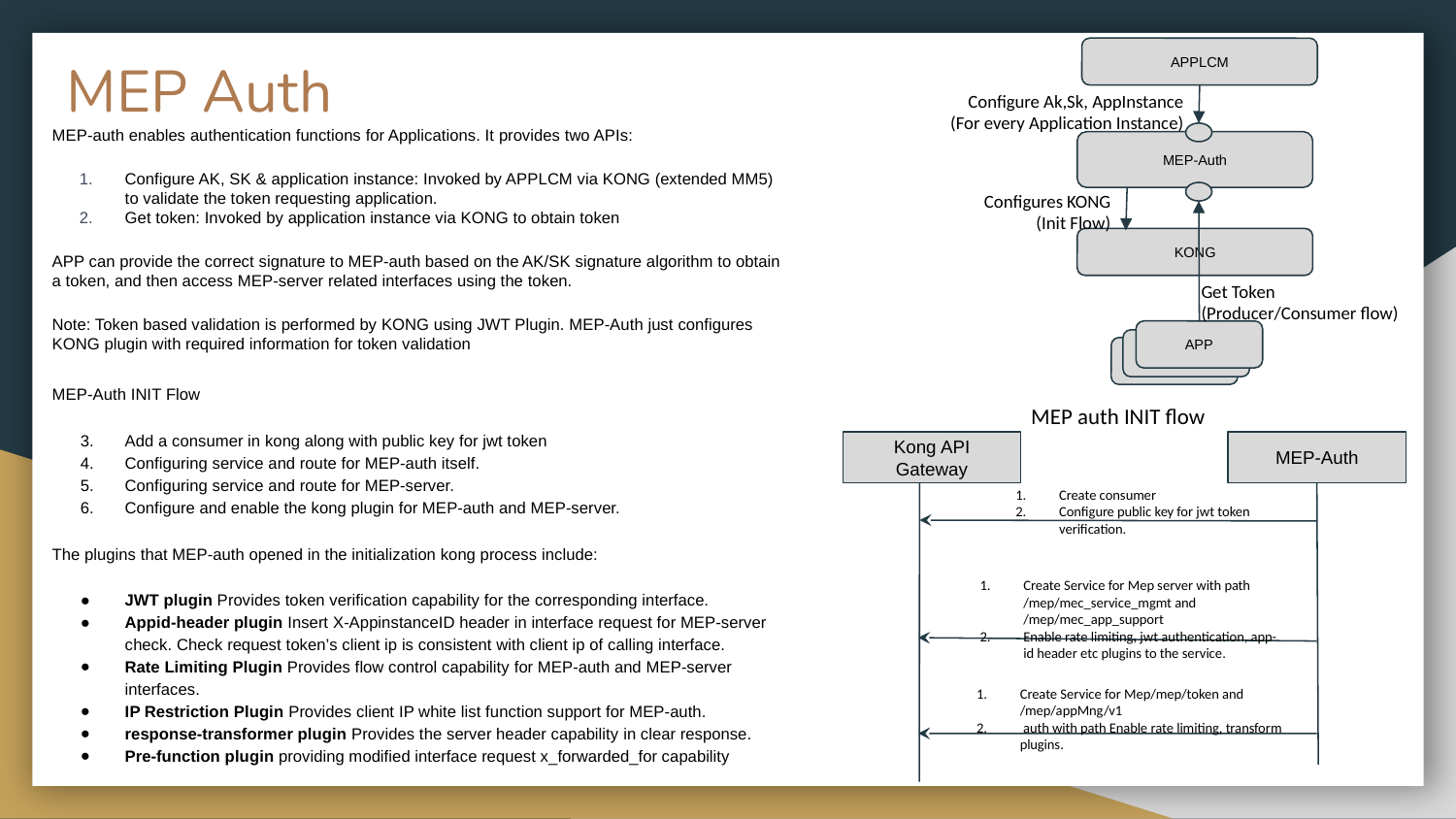

APPLCM
Configure Ak,Sk, AppInstance
(For every Application Instance)

MEP-Auth
Configures KONG
(Init Flow)

KONG
Get Token
(Producer/Consumer flow)
APP
APP
APP
# MEP Auth
MEP-auth enables authentication functions for Applications. It provides two APIs:
Configure AK, SK & application instance: Invoked by APPLCM via KONG (extended MM5) to validate the token requesting application.
Get token: Invoked by application instance via KONG to obtain token
APP can provide the correct signature to MEP-auth based on the AK/SK signature algorithm to obtain a token, and then access MEP-server related interfaces using the token.
Note: Token based validation is performed by KONG using JWT Plugin. MEP-Auth just configures KONG plugin with required information for token validation
MEP-Auth INIT Flow
Add a consumer in kong along with public key for jwt token
Configuring service and route for MEP-auth itself.
Configuring service and route for MEP-server.
Configure and enable the kong plugin for MEP-auth and MEP-server.
The plugins that MEP-auth opened in the initialization kong process include:
JWT plugin Provides token verification capability for the corresponding interface.
Appid-header plugin Insert X-AppinstanceID header in interface request for MEP-server check. Check request token’s client ip is consistent with client ip of calling interface.
Rate Limiting Plugin Provides flow control capability for MEP-auth and MEP-server interfaces.
IP Restriction Plugin Provides client IP white list function support for MEP-auth.
response-transformer plugin Provides the server header capability in clear response.
Pre-function plugin providing modified interface request x_forwarded_for capability
MEP auth INIT flow
Kong API Gateway
MEP-Auth
Create consumer
Configure public key for jwt token verification.
Create Service for Mep server with path /mep/mec_service_mgmt and /mep/mec_app_support
Enable rate limiting, jwt authentication, app-id header etc plugins to the service.
Create Service for Mep/mep/token and /mep/appMng/v1
 auth with path Enable rate limiting, transform plugins.